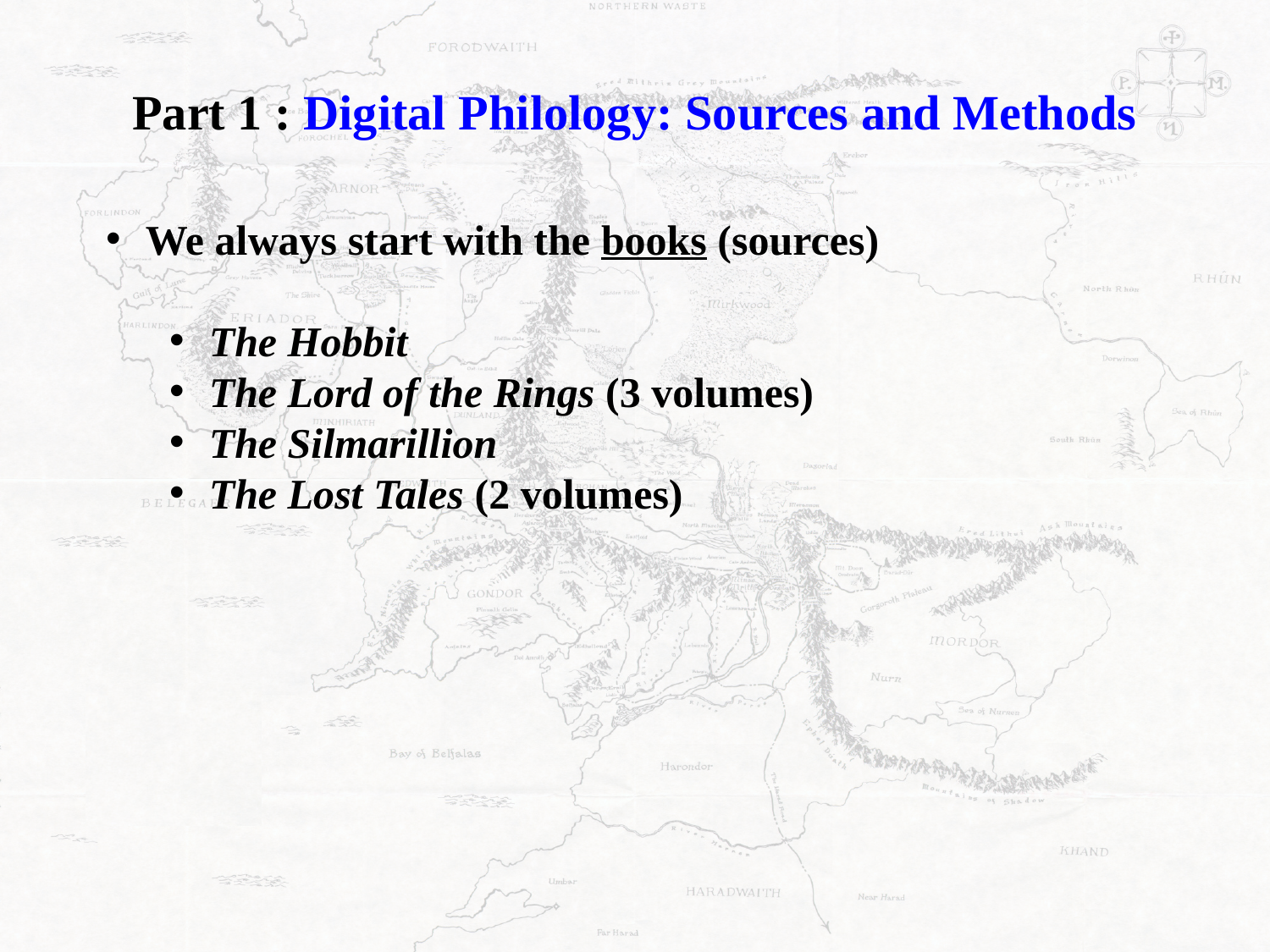

Part 1 : Digital Philology: Sources and Methods
We always start with the books (sources)
The Hobbit
The Lord of the Rings (3 volumes)
The Silmarillion
The Lost Tales (2 volumes)